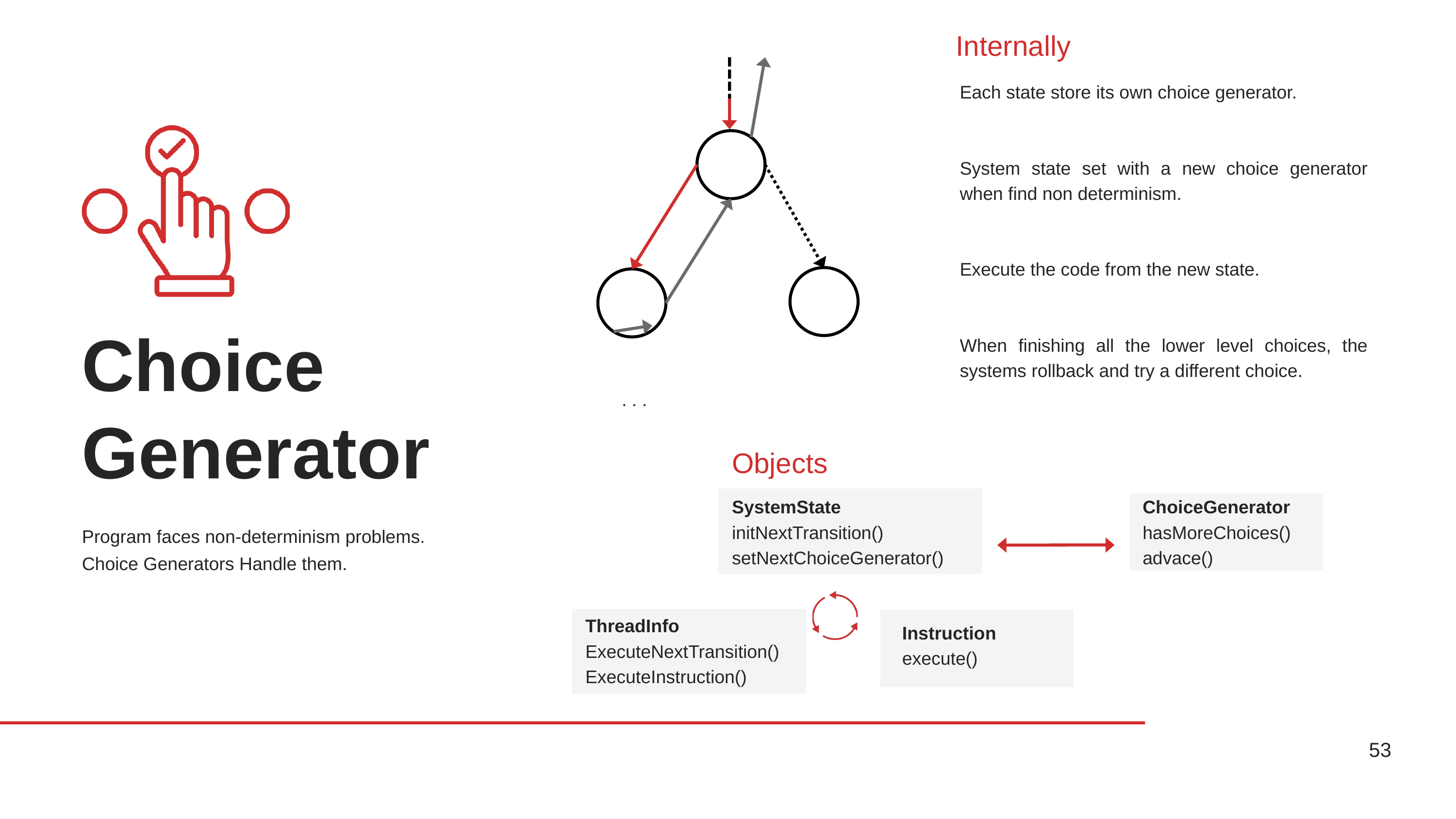

Internally

Each state store its own choice generator.

System state set with a new choice generator when find non determinism.

Execute the code from the new state.

When finishing all the lower level choices, the systems rollback and try a different choice.

Choice
Generator

 . . .
Objects

SystemState
initNextTransition()
setNextChoiceGenerator()

ChoiceGenerator
hasMoreChoices()
advace()

Program faces non-determinism problems.
Choice Generators Handle them.

ThreadInfo
ExecuteNextTransition()
ExecuteInstruction()
Instruction
execute()

53